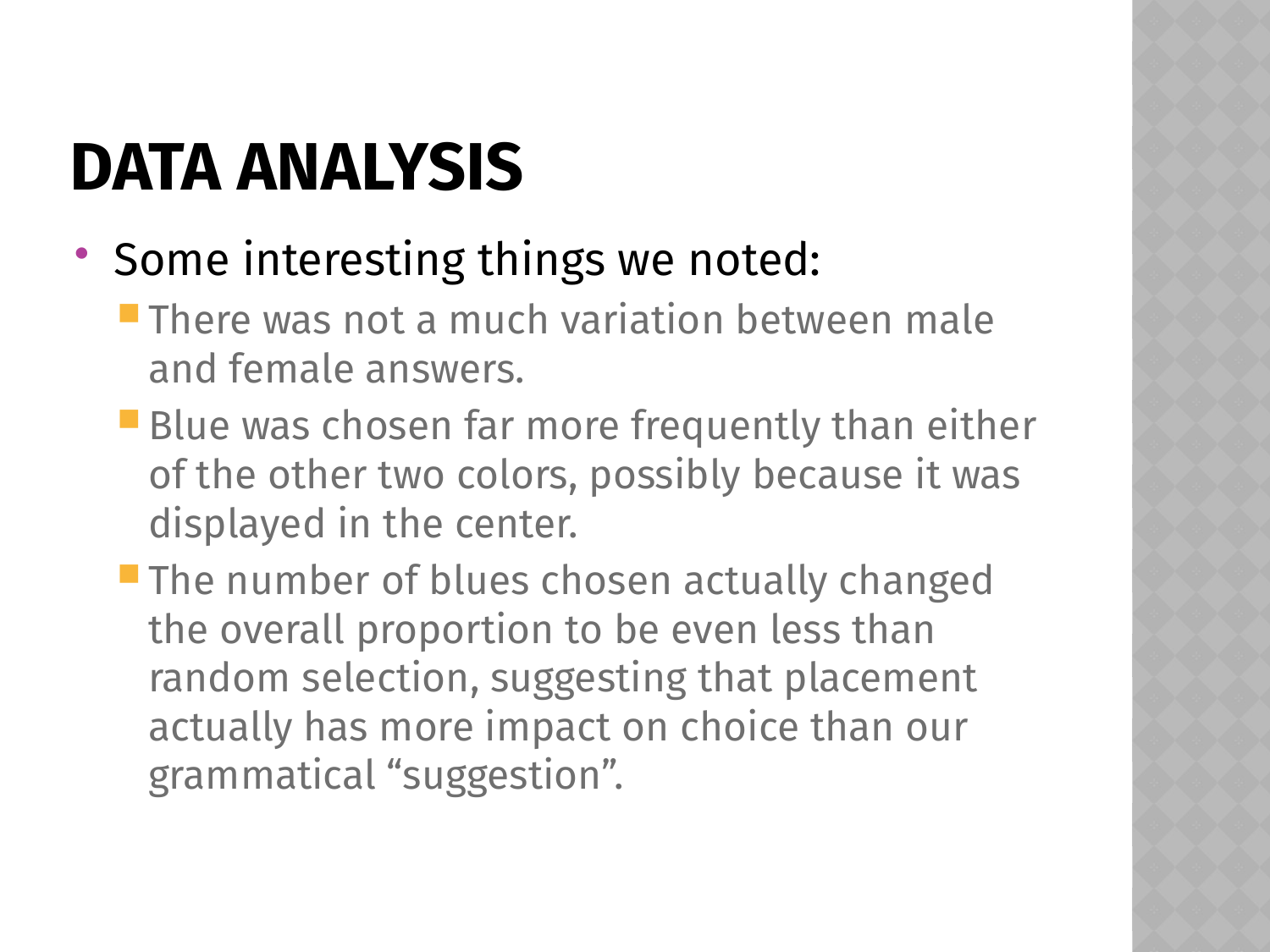

# Data analysis
Some interesting things we noted:
There was not a much variation between male and female answers.
Blue was chosen far more frequently than either of the other two colors, possibly because it was displayed in the center.
The number of blues chosen actually changed the overall proportion to be even less than random selection, suggesting that placement actually has more impact on choice than our grammatical “suggestion”.